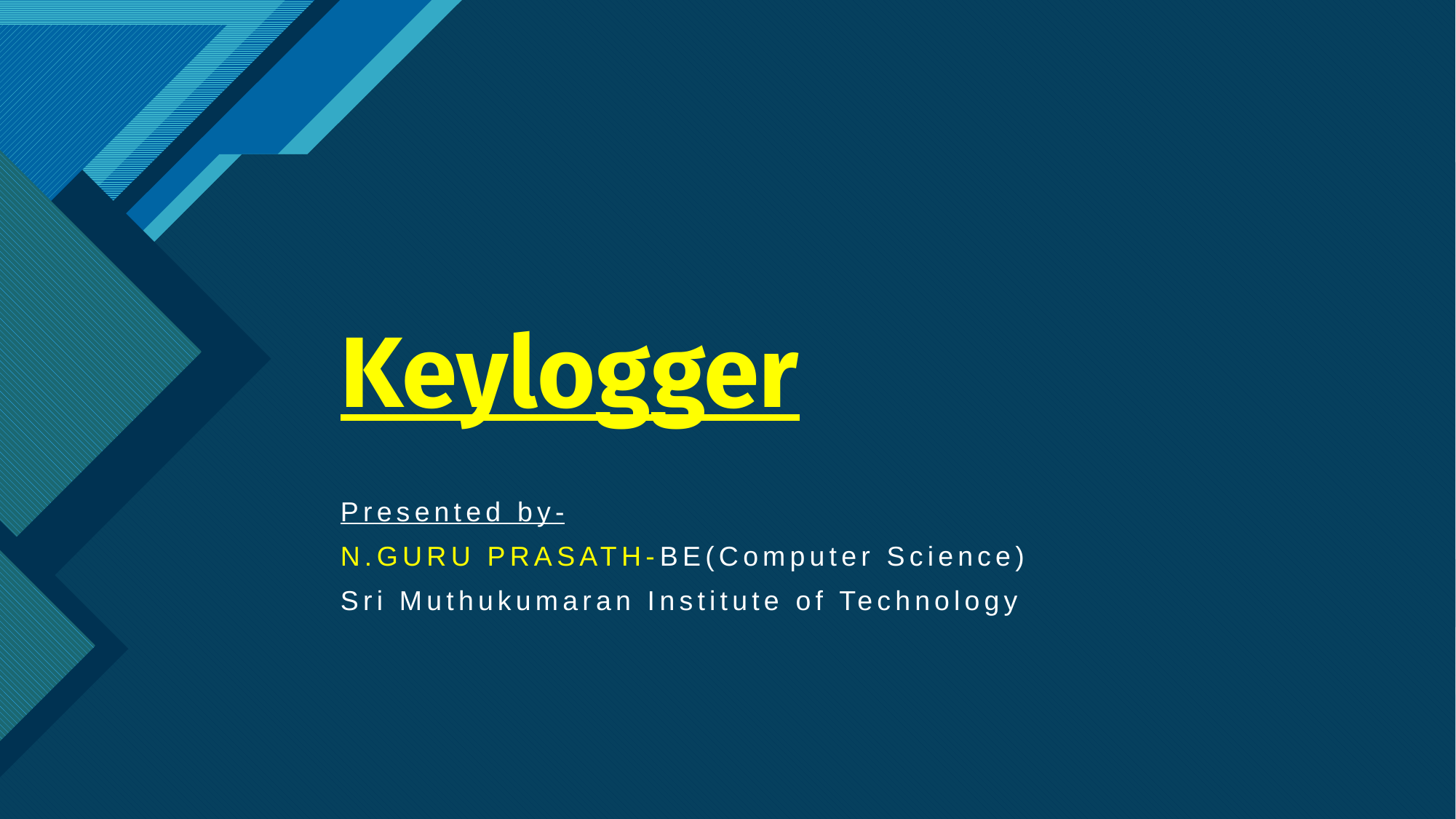

# Keylogger

Presented by-
N.GURU PRASATH-BE(Computer Science)
Sri Muthukumaran Institute of Technology